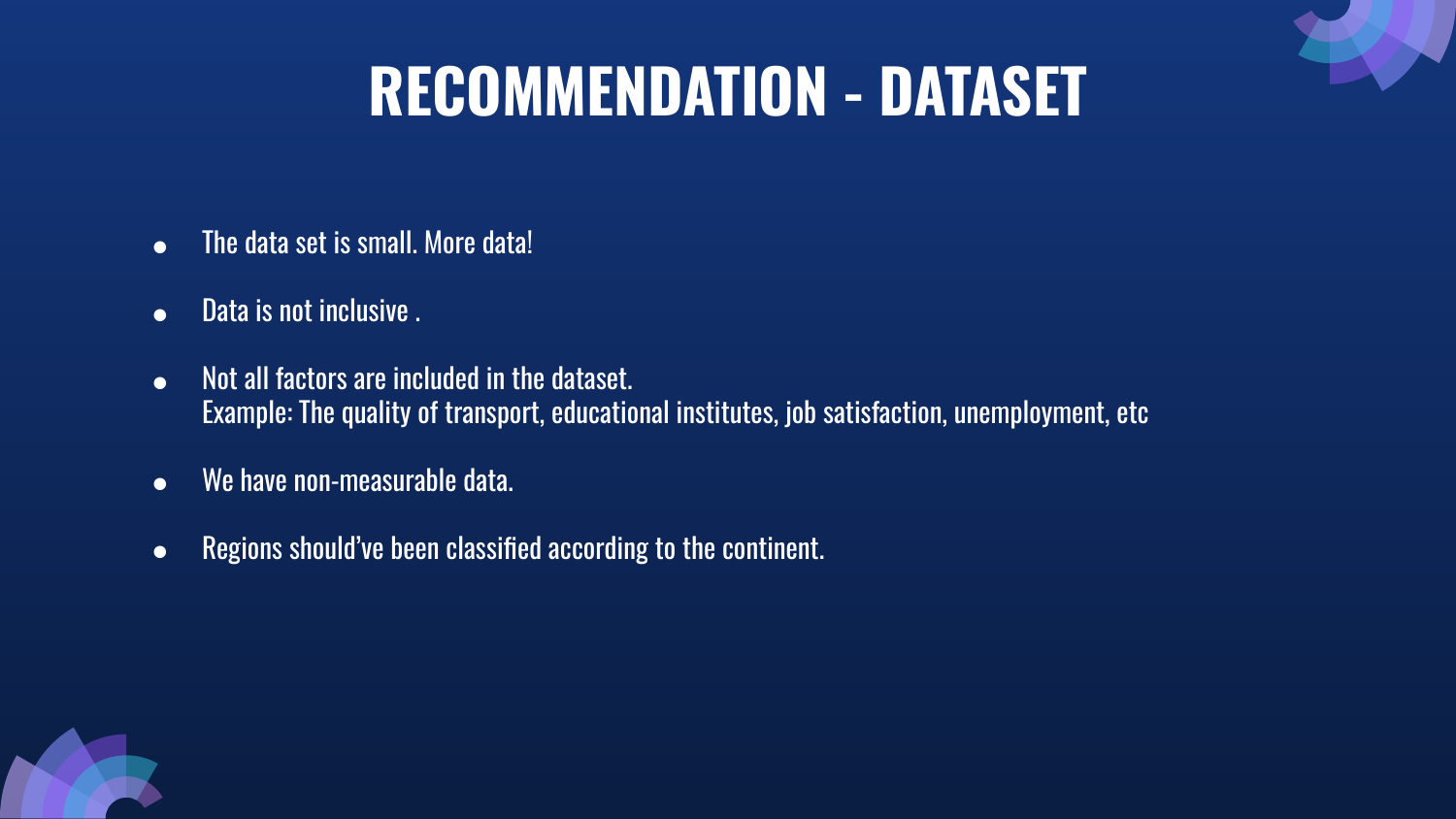

# RECOMMENDATION - DATASET
The data set is small. More data!

Data is not inclusive .

Not all factors are included in the dataset.
Example: The quality of transport, educational institutes, job satisfaction, unemployment, etc

We have non-measurable data.

Regions should’ve been classified according to the continent.